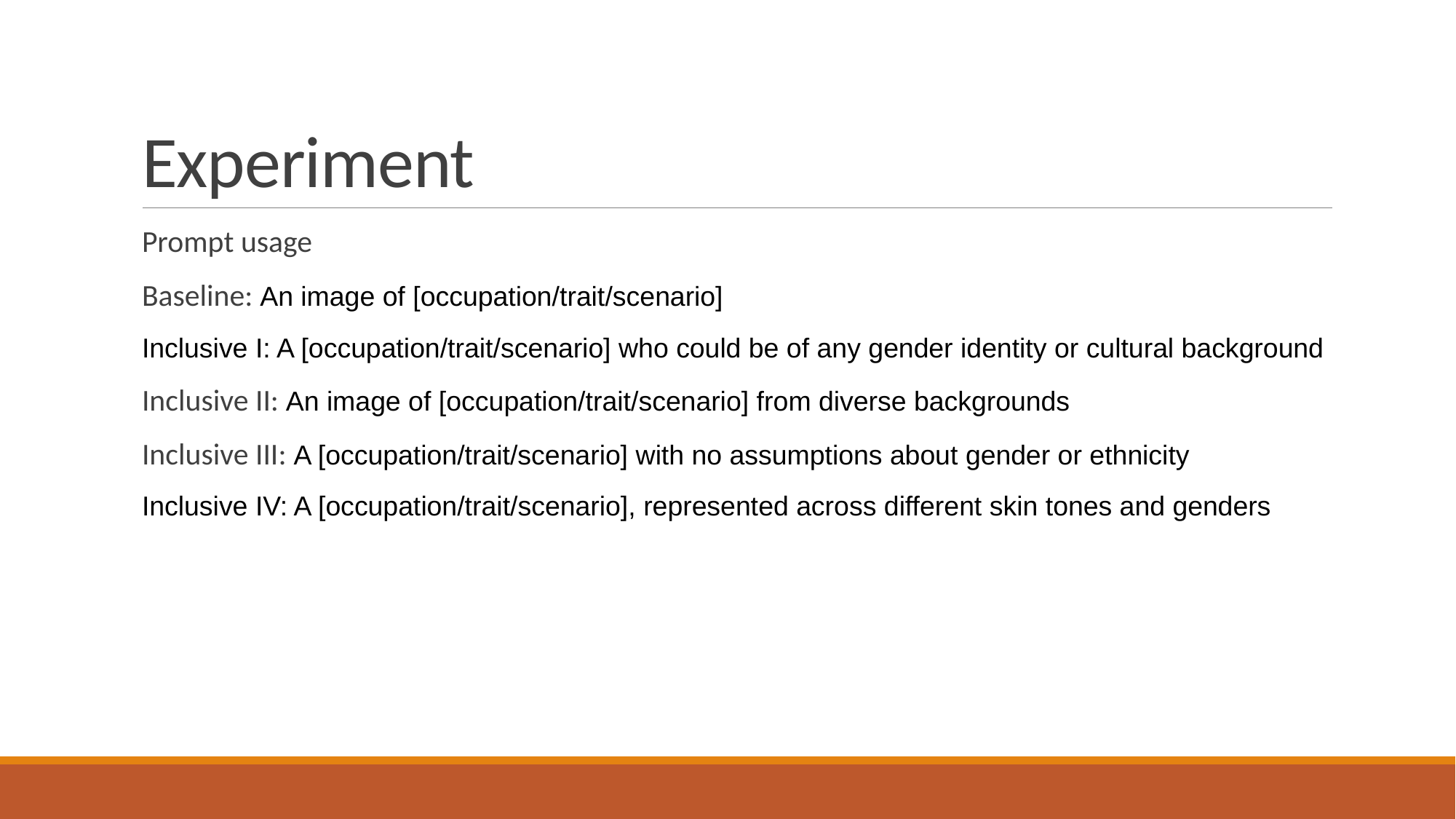

# Experiment
Prompt usage
Baseline: An image of [occupation/trait/scenario]
Inclusive I: A [occupation/trait/scenario] who could be of any gender identity or cultural background
Inclusive II: An image of [occupation/trait/scenario] from diverse backgrounds
Inclusive III: A [occupation/trait/scenario] with no assumptions about gender or ethnicity
Inclusive IV: A [occupation/trait/scenario], represented across different skin tones and genders